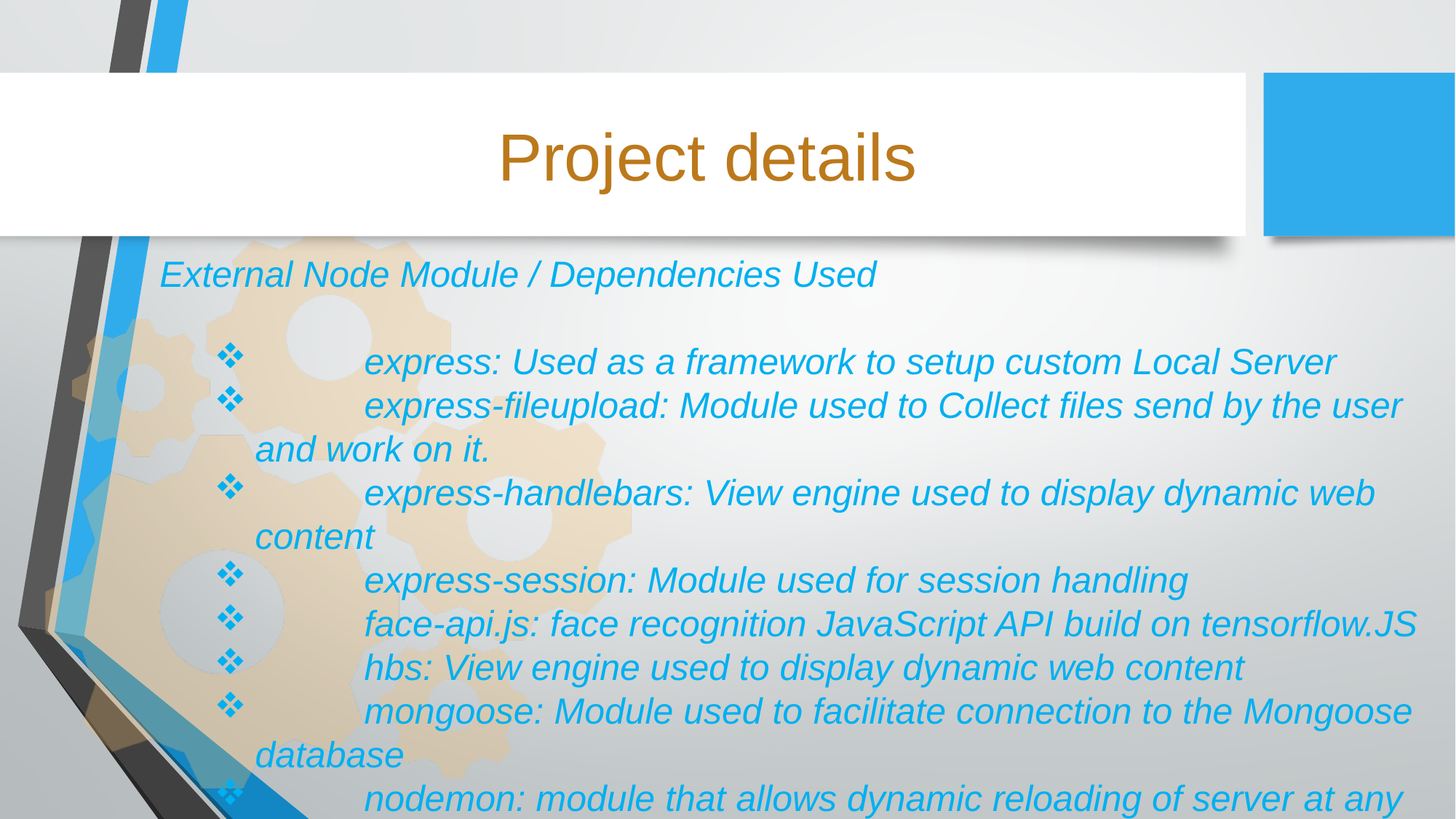

# Project details
External Node Module / Dependencies Used

	express: Used as a framework to setup custom Local Server
	express-fileupload: Module used to Collect files send by the user and work on it.
	express-handlebars: View engine used to display dynamic web content
	express-session: Module used for session handling
	face-api.js: face recognition JavaScript API build on tensorflow.JS
	hbs: View engine used to display dynamic web content
	mongoose: Module used to facilitate connection to the Mongoose database
	nodemon: module that allows dynamic reloading of server at any change made on any file